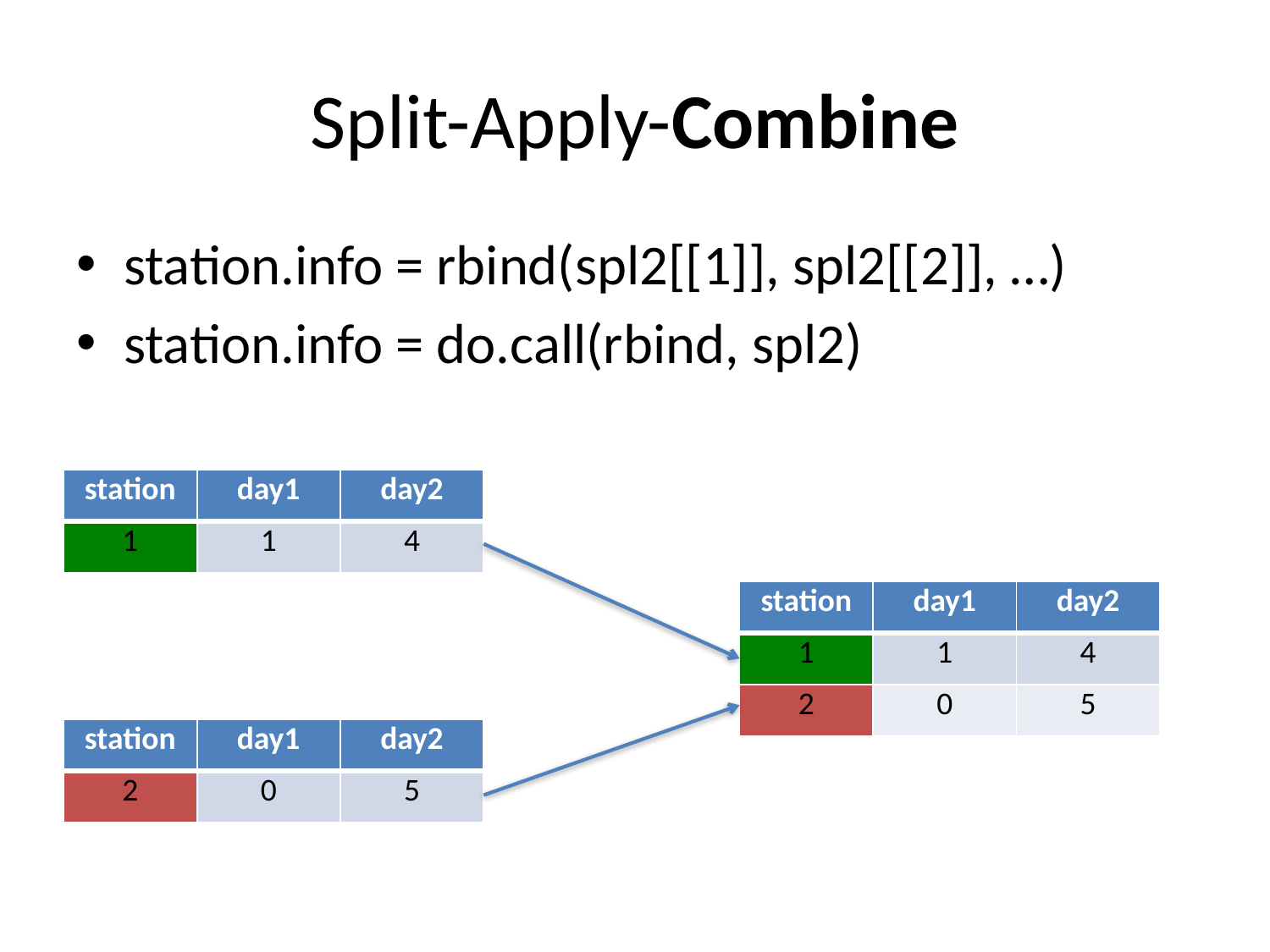

# Split-Apply-Combine
station.info = rbind(spl2[[1]], spl2[[2]], …)
station.info = do.call(rbind, spl2)

| station | day1 | day2 |
| --- | --- | --- |
| 1 | 1 | 4 |
| station | day1 | day2 |
| --- | --- | --- |
| 1 | 1 | 4 |
| 2 | 0 | 5 |
| station | day1 | day2 |
| --- | --- | --- |
| 2 | 0 | 5 |